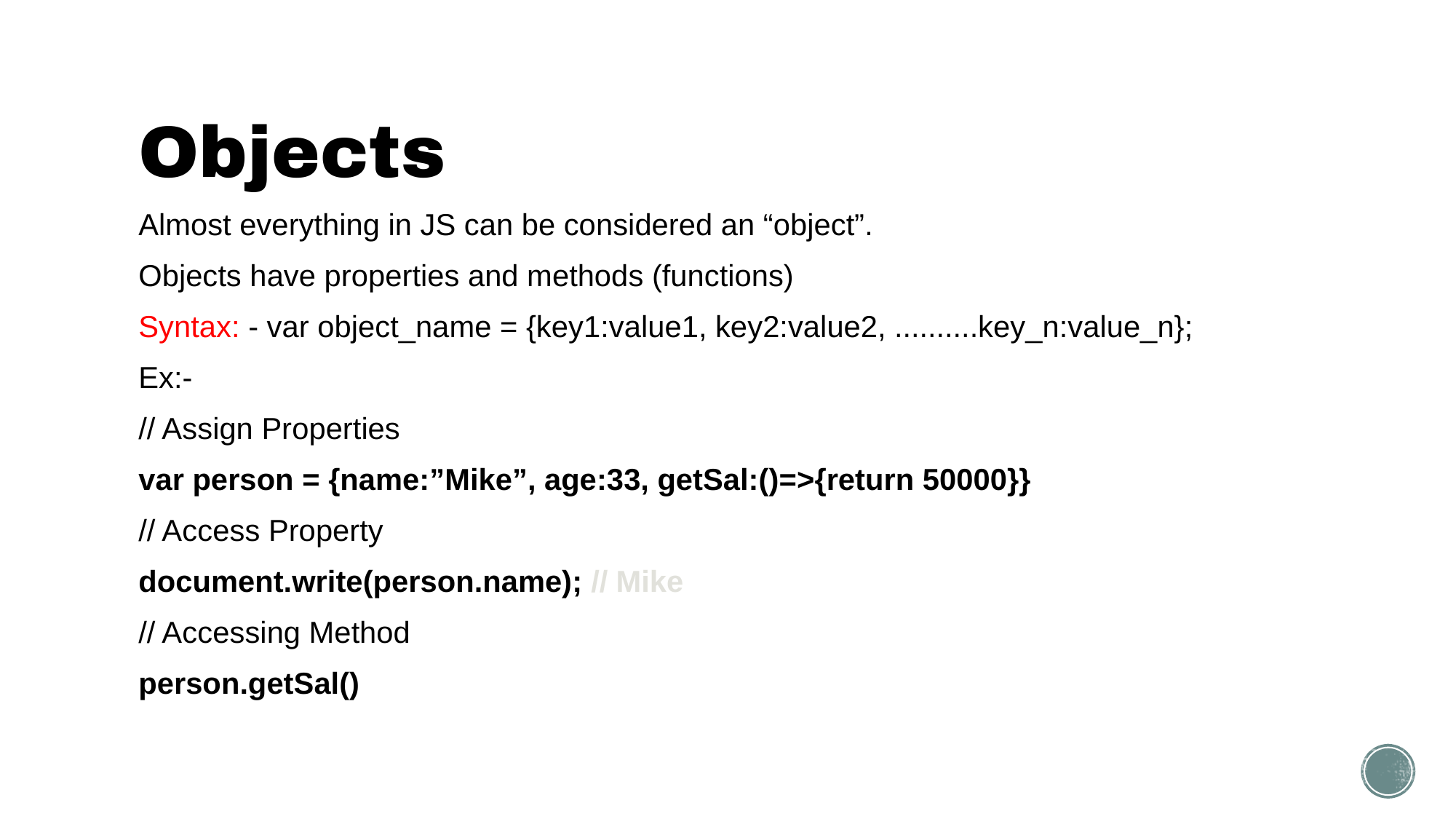

# Objects
Almost everything in JS can be considered an “object”.
Objects have properties and methods (functions)
Syntax: - var object_name = {key1:value1, key2:value2, ..........key_n:value_n};
Ex:-
// Assign Properties
var person = {name:”Mike”, age:33, getSal:()=>{return 50000}}
// Access Property
document.write(person.name); // Mike
// Accessing Method
person.getSal()